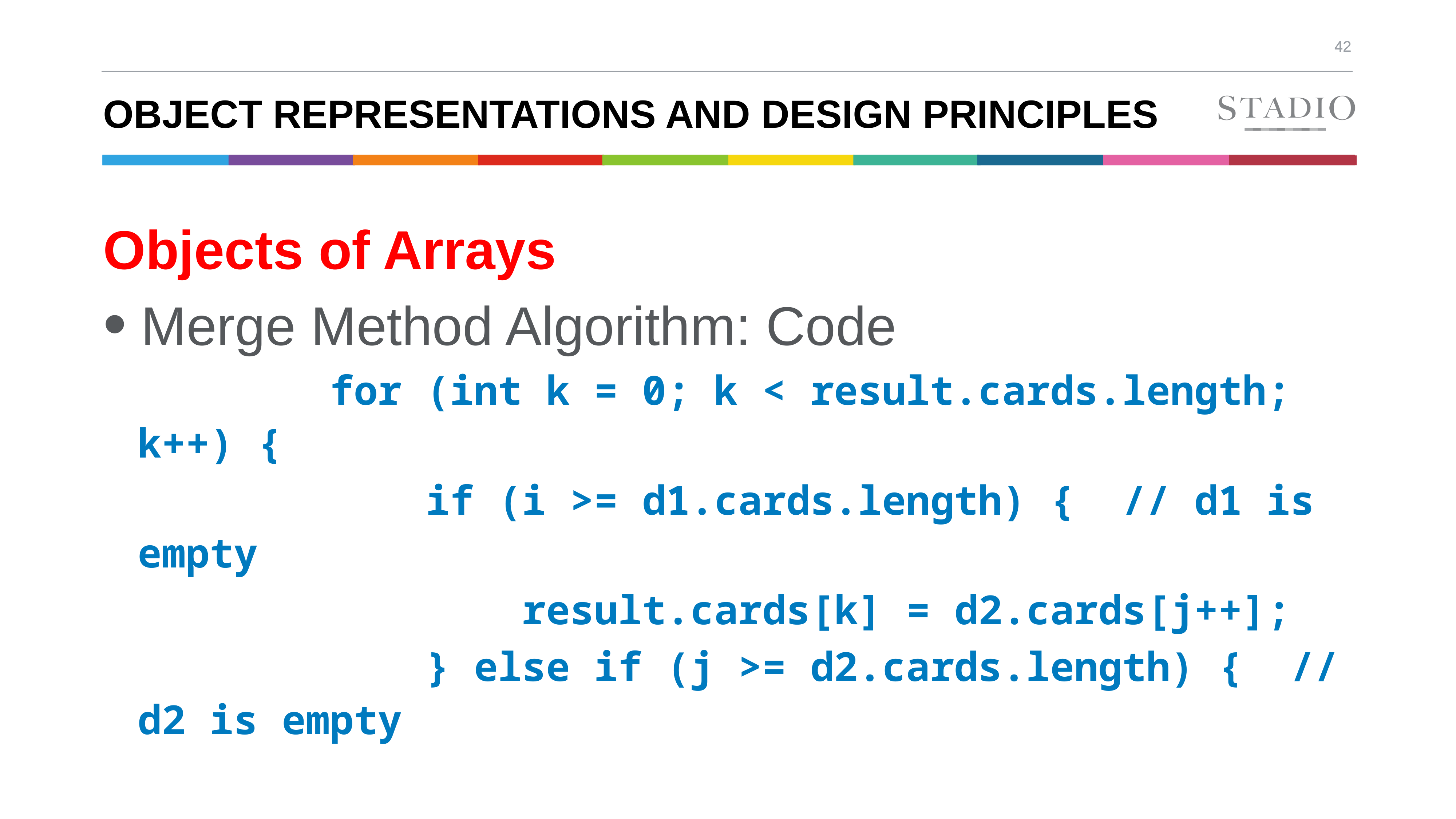

# Object Representations and Design Principles

Objects of Arrays
Merge Method Algorithm: Code
        for (int k = 0; k < result.cards.length; k++) {
            if (i >= d1.cards.length) {  // d1 is empty
                result.cards[k] = d2.cards[j++];
            } else if (j >= d2.cards.length) {  // d2 is empty